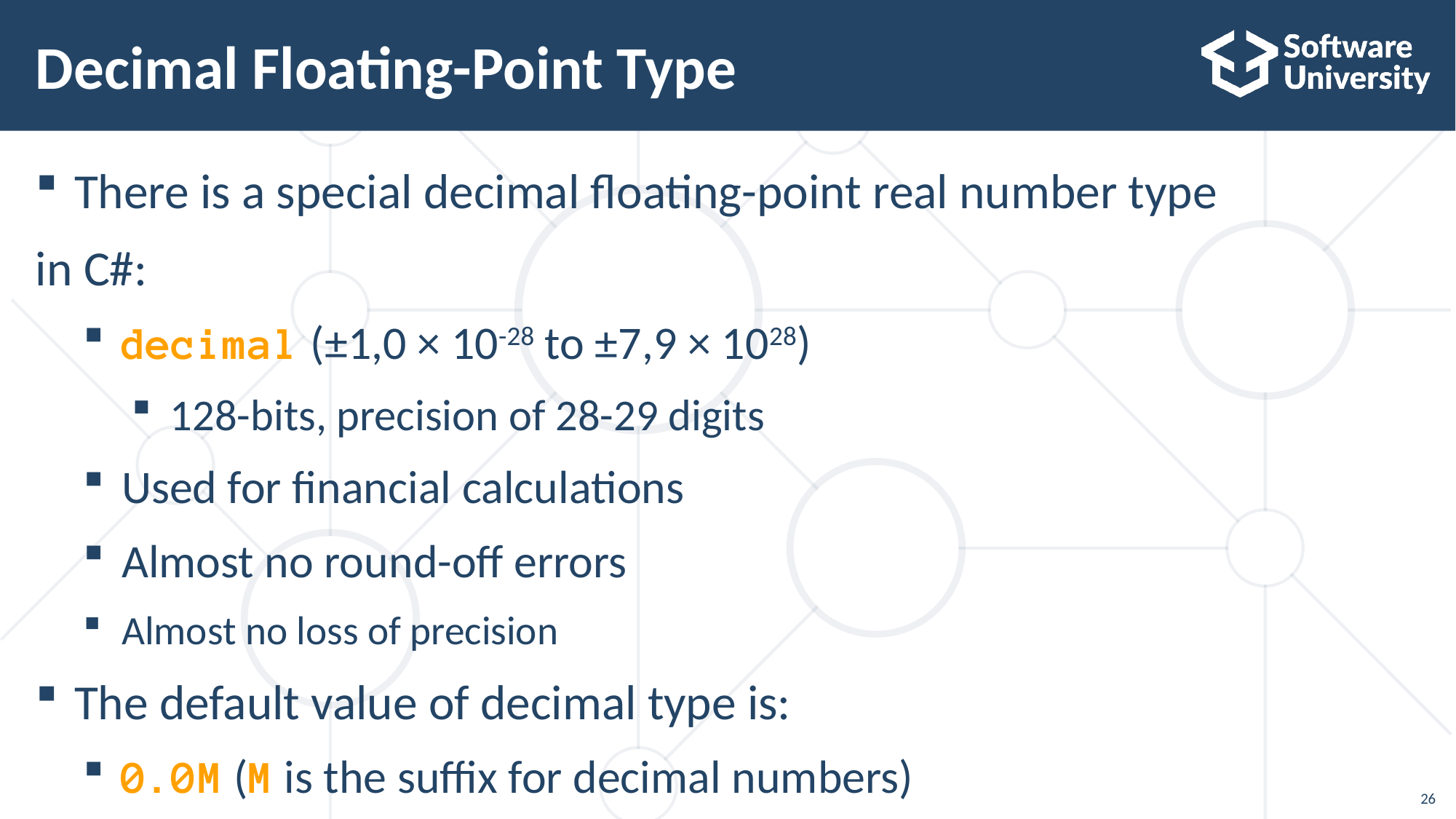

# Decimal Floating-Point Type
There is a special decimal floating-point real number type
in C#:
decimal (±1,0 × 10-28 to ±7,9 × 1028)
128-bits, precision of 28-29 digits
Used for financial calculations
Almost no round-off errors
Almost no loss of precision
The default value of decimal type is:
0.0M (M is the suffix for decimal numbers)
26